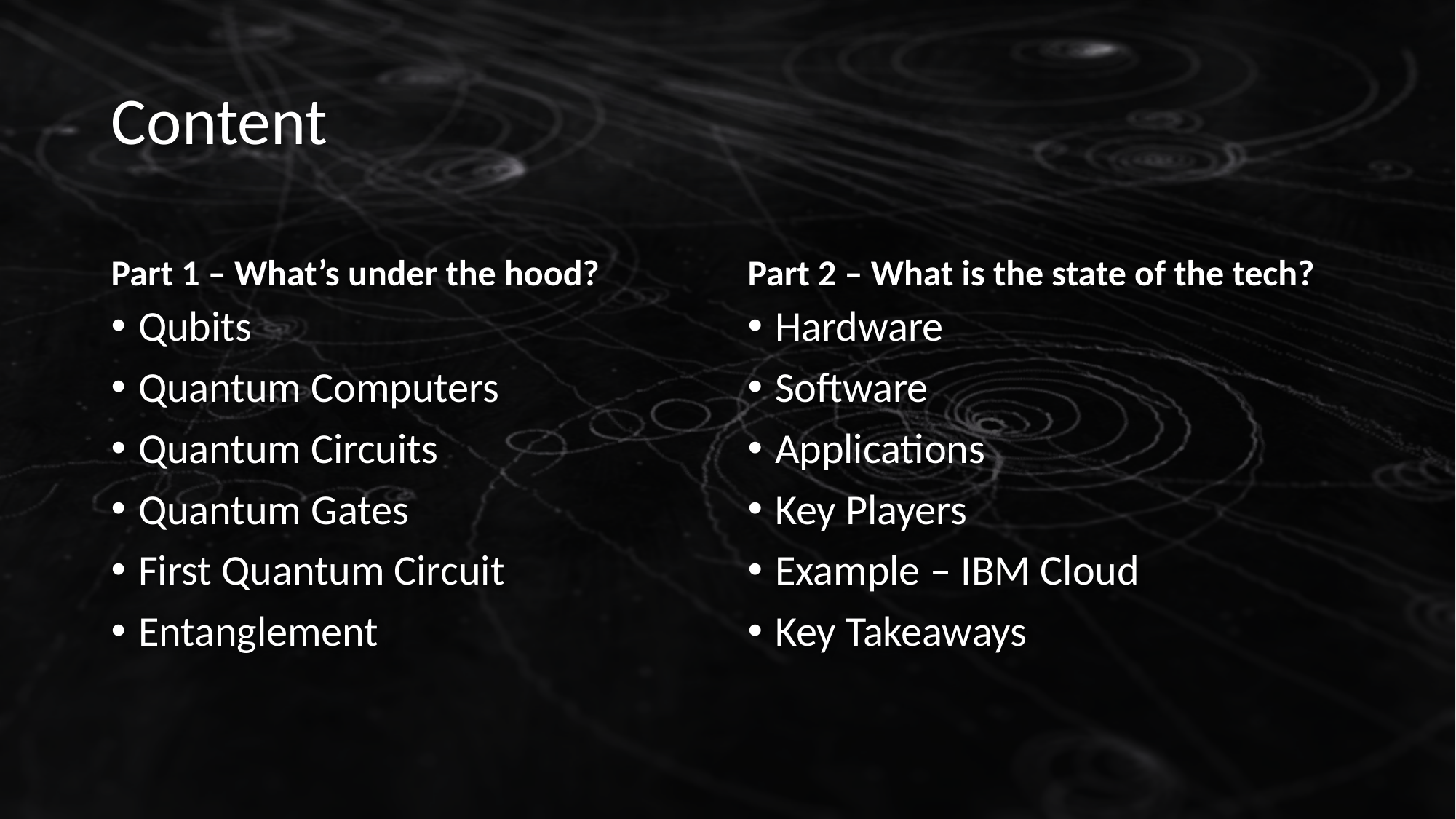

# Content
Part 1 – What’s under the hood?
Part 2 – What is the state of the tech?
Qubits
Quantum Computers
Quantum Circuits
Quantum Gates
First Quantum Circuit
Entanglement
Hardware
Software
Applications
Key Players
Example – IBM Cloud
Key Takeaways